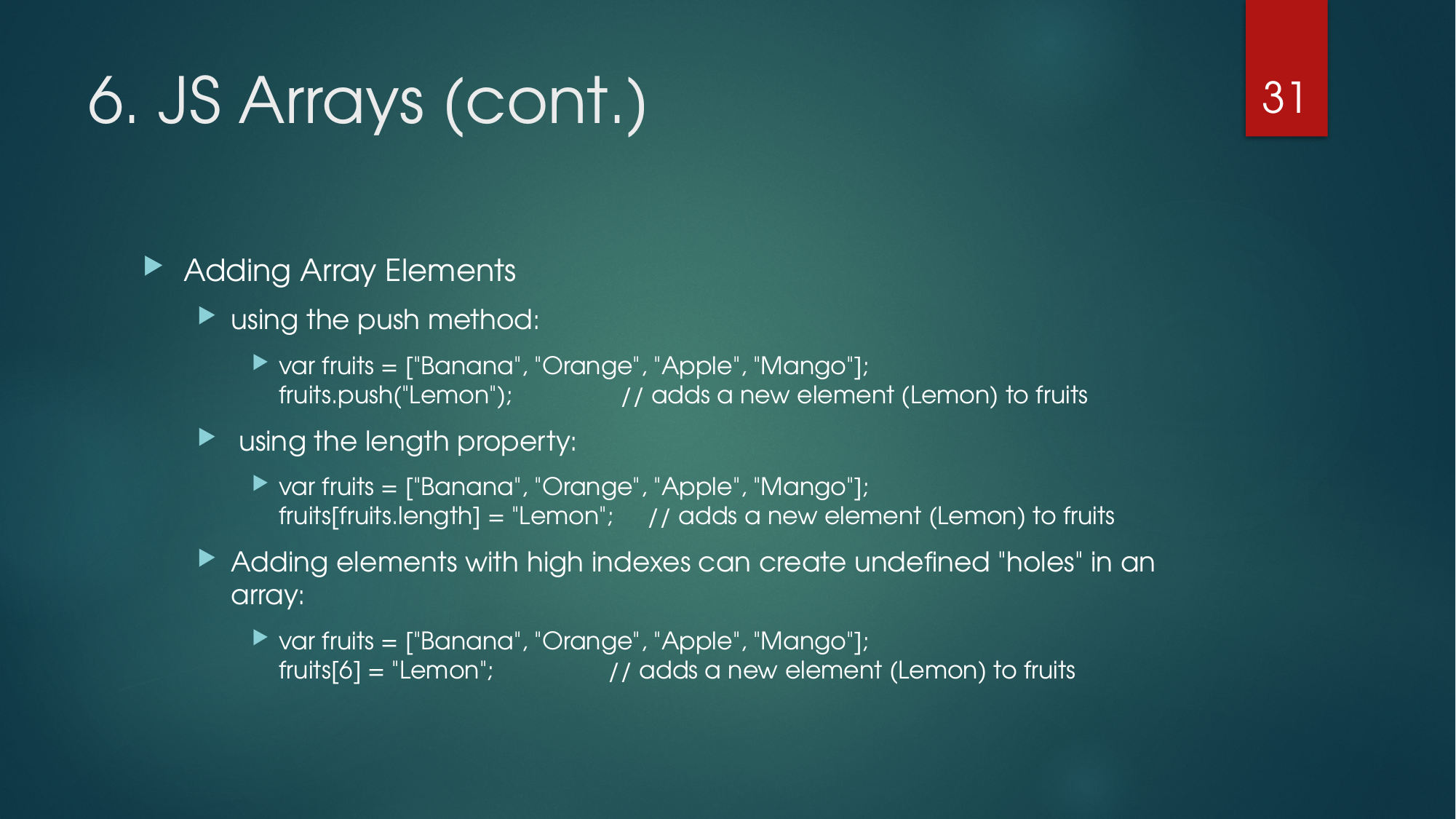

31
# 6. JS Arrays (cont.)
Adding Array Elements
using the push method:
var fruits = ["Banana", "Orange", "Apple", "Mango"];
fruits.push("Lemon");                // adds a new element (Lemon) to fruits
 using the length property:
var fruits = ["Banana", "Orange", "Apple", "Mango"];
fruits[fruits.length] = "Lemon";     // adds a new element (Lemon) to fruits
Adding elements with high indexes can create undefined "holes" in an array:
var fruits = ["Banana", "Orange", "Apple", "Mango"];
fruits[6] = "Lemon";                 // adds a new element (Lemon) to fruits